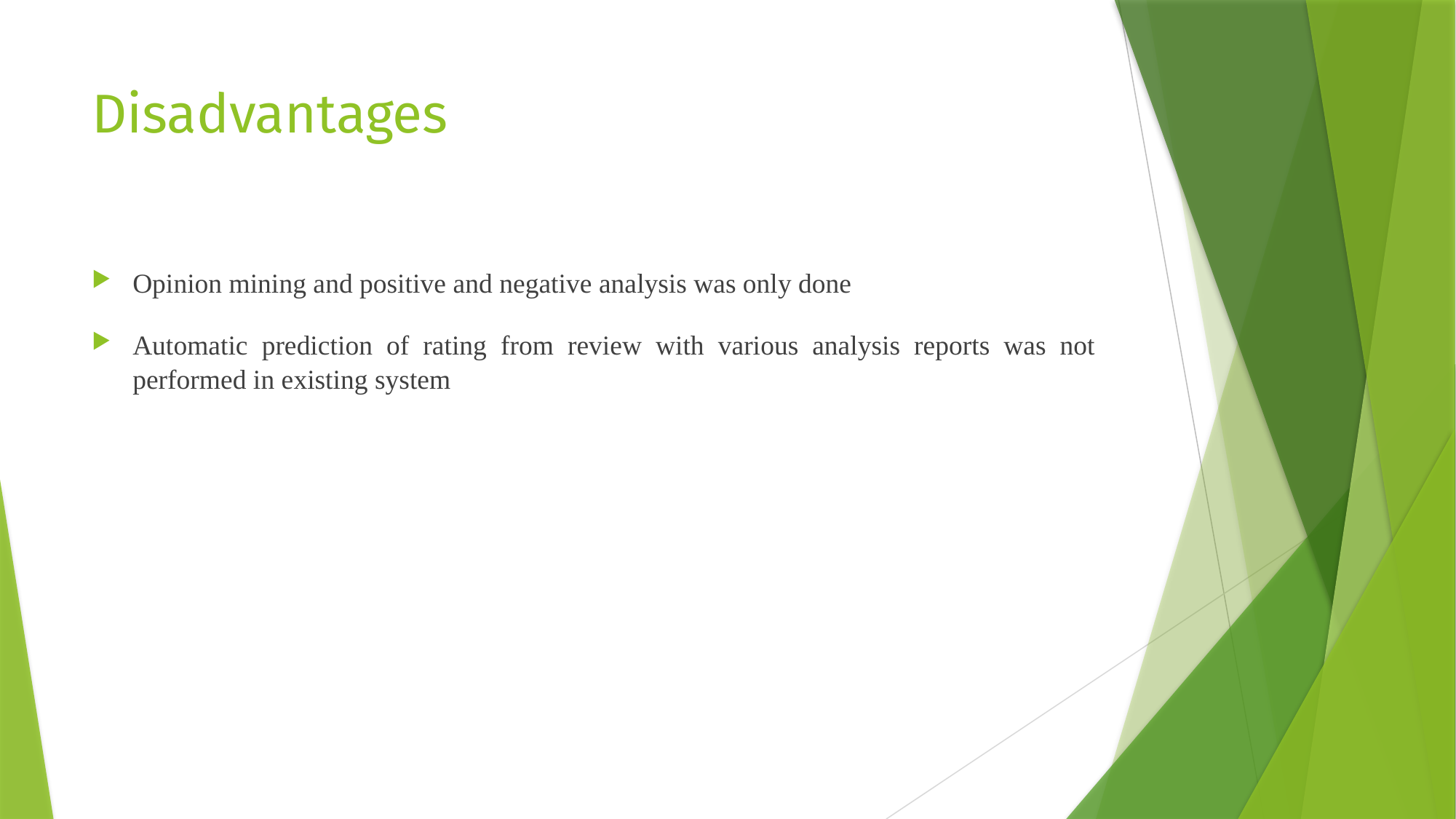

# Disadvantages
Opinion mining and positive and negative analysis was only done
Automatic prediction of rating from review with various analysis reports was not performed in existing system